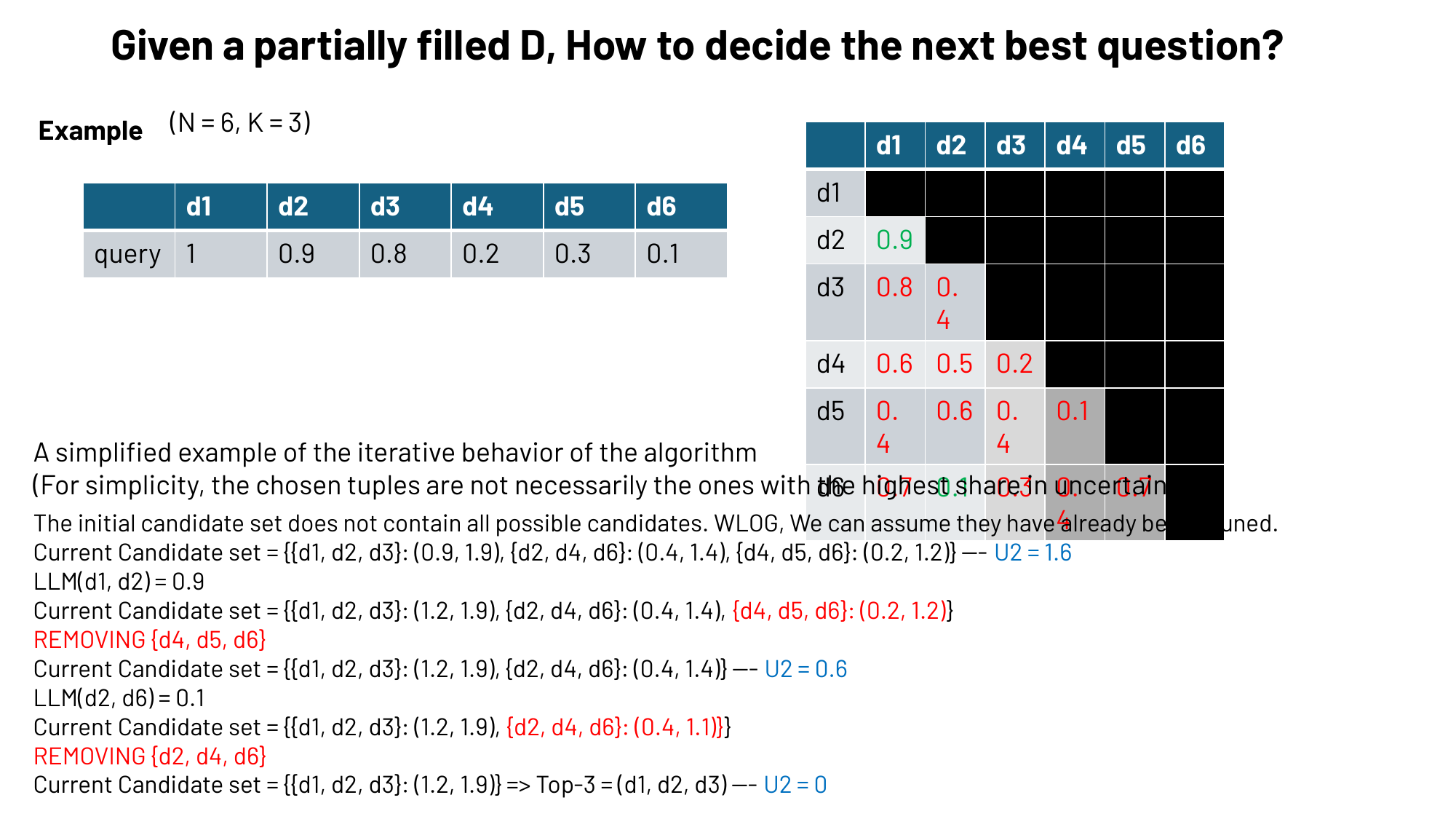

Given a partially filled D, How to decide the next best question?

(N = 6, K = 3)
Example
|  | d1 | d2 | d3 | d4 | d5 | d6 |
| --- | --- | --- | --- | --- | --- | --- |
| d1 |  |  |  |  |  |  |
| d2 | 0.9 |  |  |  |  |  |
| d3 | 0.8 | 0.4 |  |  |  |  |
| d4 | 0.6 | 0.5 | 0.2 |  |  |  |
| d5 | 0.4 | 0.6 | 0.4 | 0.1 |  |  |
| d6 | 0.7 | 0.1 | 0.3 | 0.4 | 0.7 |  |
|  | d1 | d2 | d3 | d4 | d5 | d6 |
| --- | --- | --- | --- | --- | --- | --- |
| query | 1 | 0.9 | 0.8 | 0.2 | 0.3 | 0.1 |
A simplified example of the iterative behavior of the algorithm
(For simplicity, the chosen tuples are not necessarily the ones with the highest share in uncertainty)
The initial candidate set does not contain all possible candidates. WLOG, We can assume they have already been pruned.
Current Candidate set = {{d1, d2, d3}: (0.9, 1.9), {d2, d4, d6}: (0.4, 1.4), {d4, d5, d6}: (0.2, 1.2)} --- U2 = 1.6
LLM(d1, d2) = 0.9
Current Candidate set = {{d1, d2, d3}: (1.2, 1.9), {d2, d4, d6}: (0.4, 1.4), {d4, d5, d6}: (0.2, 1.2)}
REMOVING {d4, d5, d6}
Current Candidate set = {{d1, d2, d3}: (1.2, 1.9), {d2, d4, d6}: (0.4, 1.4)} --- U2 = 0.6
LLM(d2, d6) = 0.1
Current Candidate set = {{d1, d2, d3}: (1.2, 1.9), {d2, d4, d6}: (0.4, 1.1)}}
REMOVING {d2, d4, d6}
Current Candidate set = {{d1, d2, d3}: (1.2, 1.9)} => Top-3 = (d1, d2, d3) --- U2 = 0